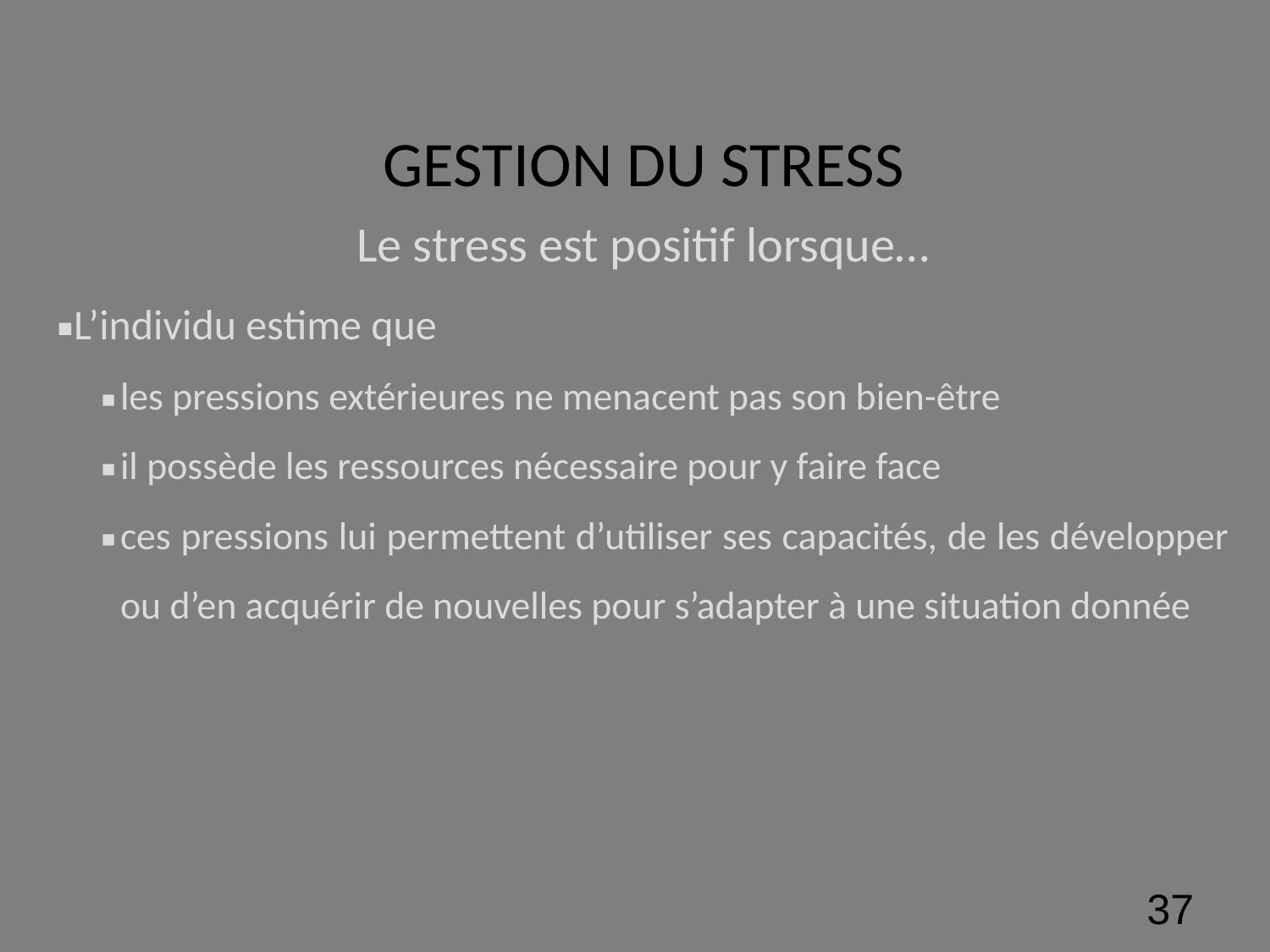

# GESTION DU STRESS
Le stress est positif lorsque…
L’individu estime que
les pressions extérieures ne menacent pas son bien-être
il possède les ressources nécessaire pour y faire face
ces pressions lui permettent d’utiliser ses capacités, de les développer ou d’en acquérir de nouvelles pour s’adapter à une situation donnée

37